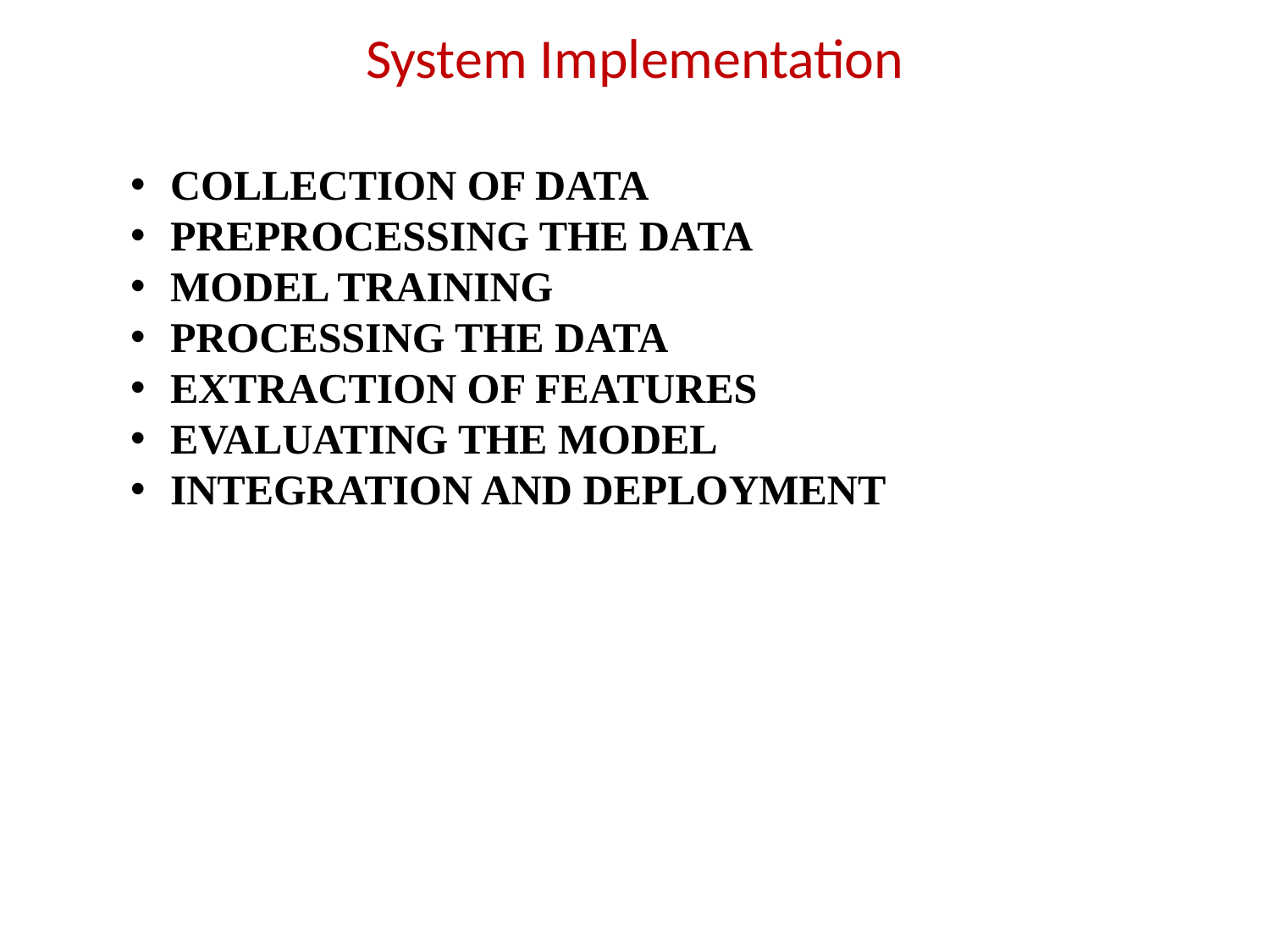

# System Implementation
COLLECTION OF DATA
PREPROCESSING THE DATA
MODEL TRAINING
PROCESSING THE DATA
EXTRACTION OF FEATURES
EVALUATING THE MODEL
INTEGRATION AND DEPLOYMENT